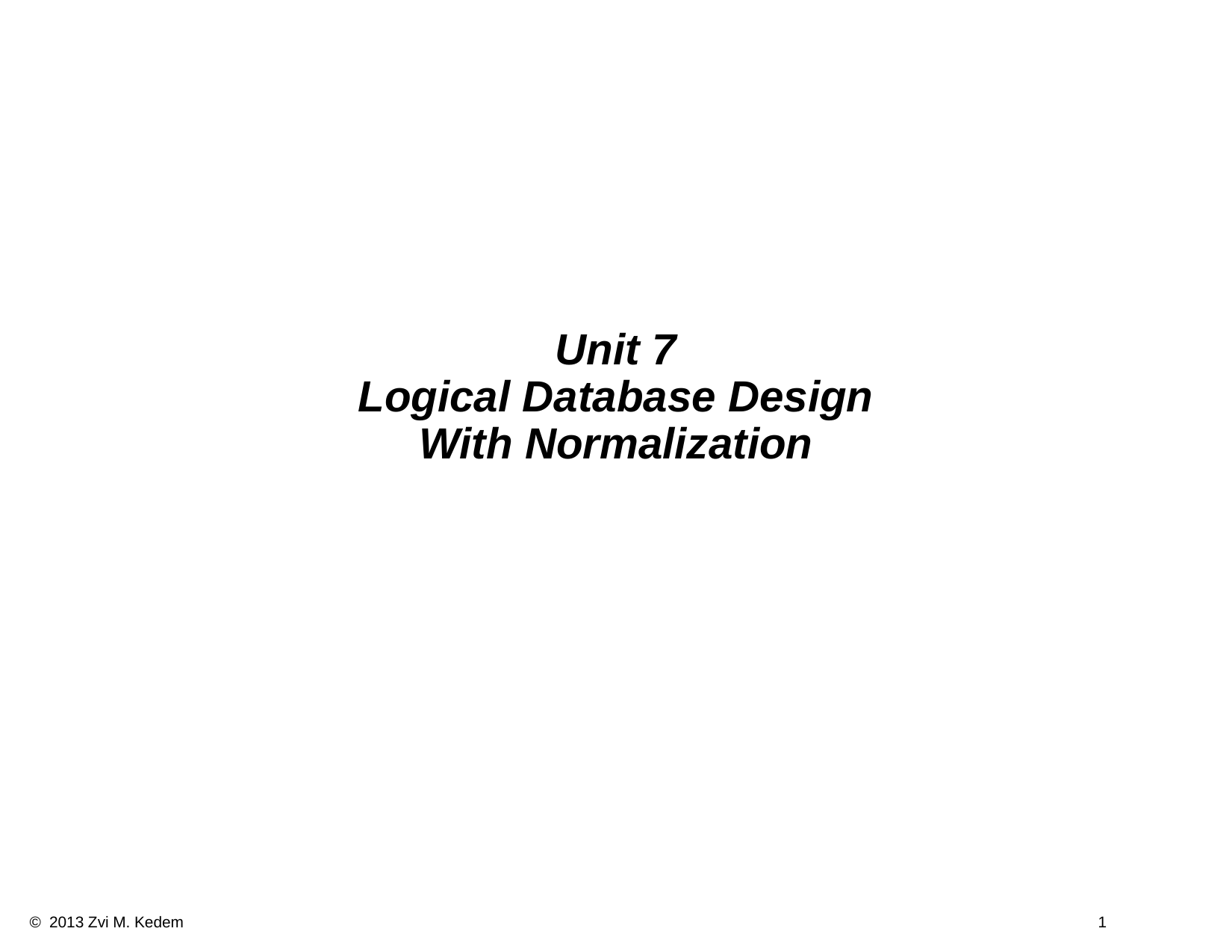

# Unit 7 Logical Database Design With Normalization